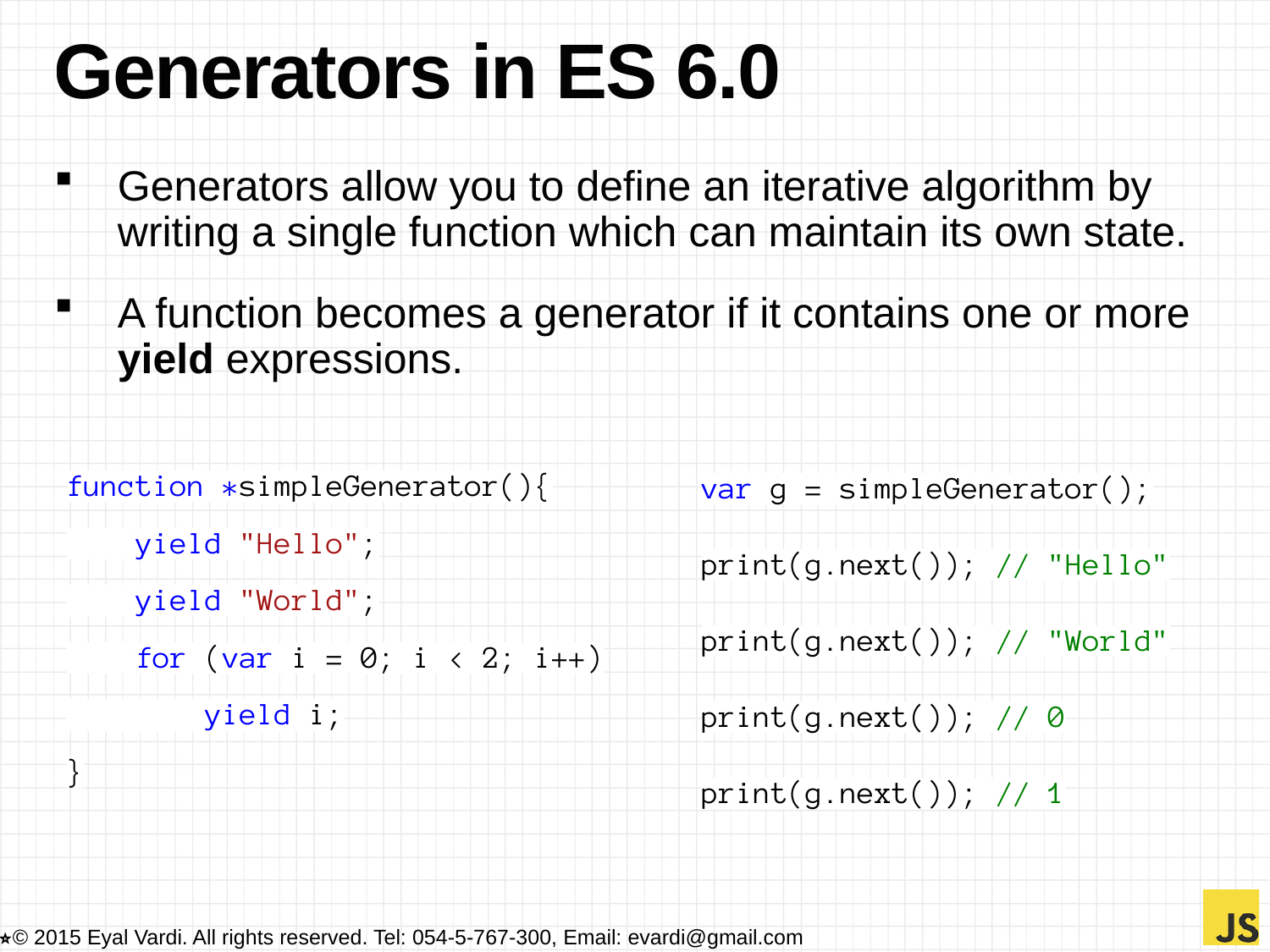

# Generators in ES 6.0
Generators allow you to define an iterative algorithm by writing a single function which can maintain its own state.

A function becomes a generator if it contains one or more yield expressions.
var g = simpleGenerator();
print(g.next()); // "Hello"
print(g.next()); // "World"
print(g.next()); // 0
print(g.next()); // 1
function *simpleGenerator(){
    yield "Hello";
    yield "World";
    for (var i = 0; i < 2; i++)
        yield i;
}